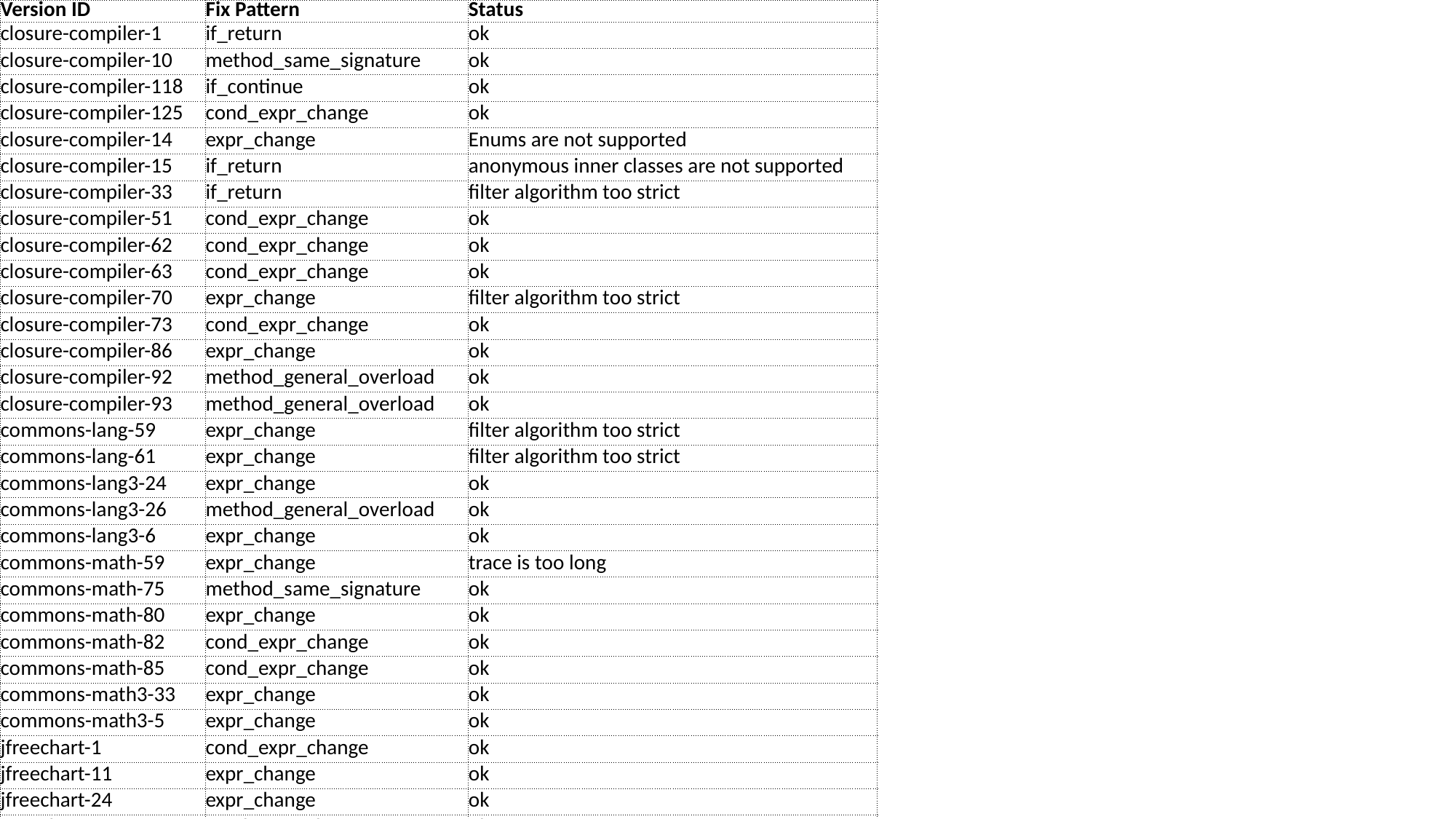

| Version ID | Fix Pattern | Status |
| --- | --- | --- |
| closure-compiler-1 | if\_return | ok |
| closure-compiler-10 | method\_same\_signature | ok |
| closure-compiler-118 | if\_continue | ok |
| closure-compiler-125 | cond\_expr\_change | ok |
| closure-compiler-14 | expr\_change | Enums are not supported |
| closure-compiler-15 | if\_return | anonymous inner classes are not supported |
| closure-compiler-33 | if\_return | filter algorithm too strict |
| closure-compiler-51 | cond\_expr\_change | ok |
| closure-compiler-62 | cond\_expr\_change | ok |
| closure-compiler-63 | cond\_expr\_change | ok |
| closure-compiler-70 | expr\_change | filter algorithm too strict |
| closure-compiler-73 | cond\_expr\_change | ok |
| closure-compiler-86 | expr\_change | ok |
| closure-compiler-92 | method\_general\_overload | ok |
| closure-compiler-93 | method\_general\_overload | ok |
| commons-lang-59 | expr\_change | filter algorithm too strict |
| commons-lang-61 | expr\_change | filter algorithm too strict |
| commons-lang3-24 | expr\_change | ok |
| commons-lang3-26 | method\_general\_overload | ok |
| commons-lang3-6 | expr\_change | ok |
| commons-math-59 | expr\_change | trace is too long |
| commons-math-75 | method\_same\_signature | ok |
| commons-math-80 | expr\_change | ok |
| commons-math-82 | cond\_expr\_change | ok |
| commons-math-85 | cond\_expr\_change | ok |
| commons-math3-33 | expr\_change | ok |
| commons-math3-5 | expr\_change | ok |
| jfreechart-1 | cond\_expr\_change | ok |
| jfreechart-11 | expr\_change | ok |
| jfreechart-24 | expr\_change | ok |
| jfreechart-9 | cond\_expr\_change | ok |